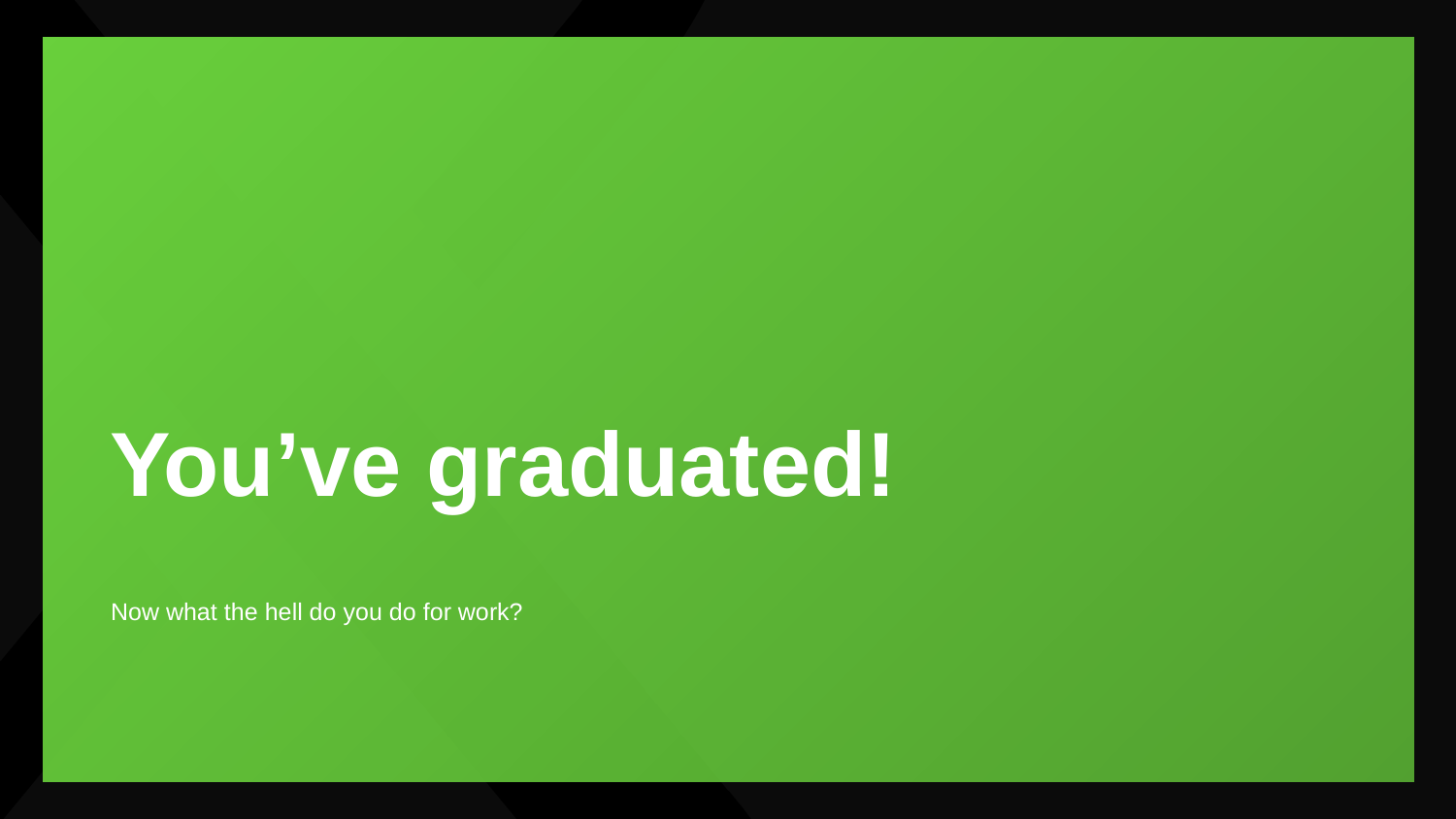

You’ve graduated!
Now what the hell do you do for work?